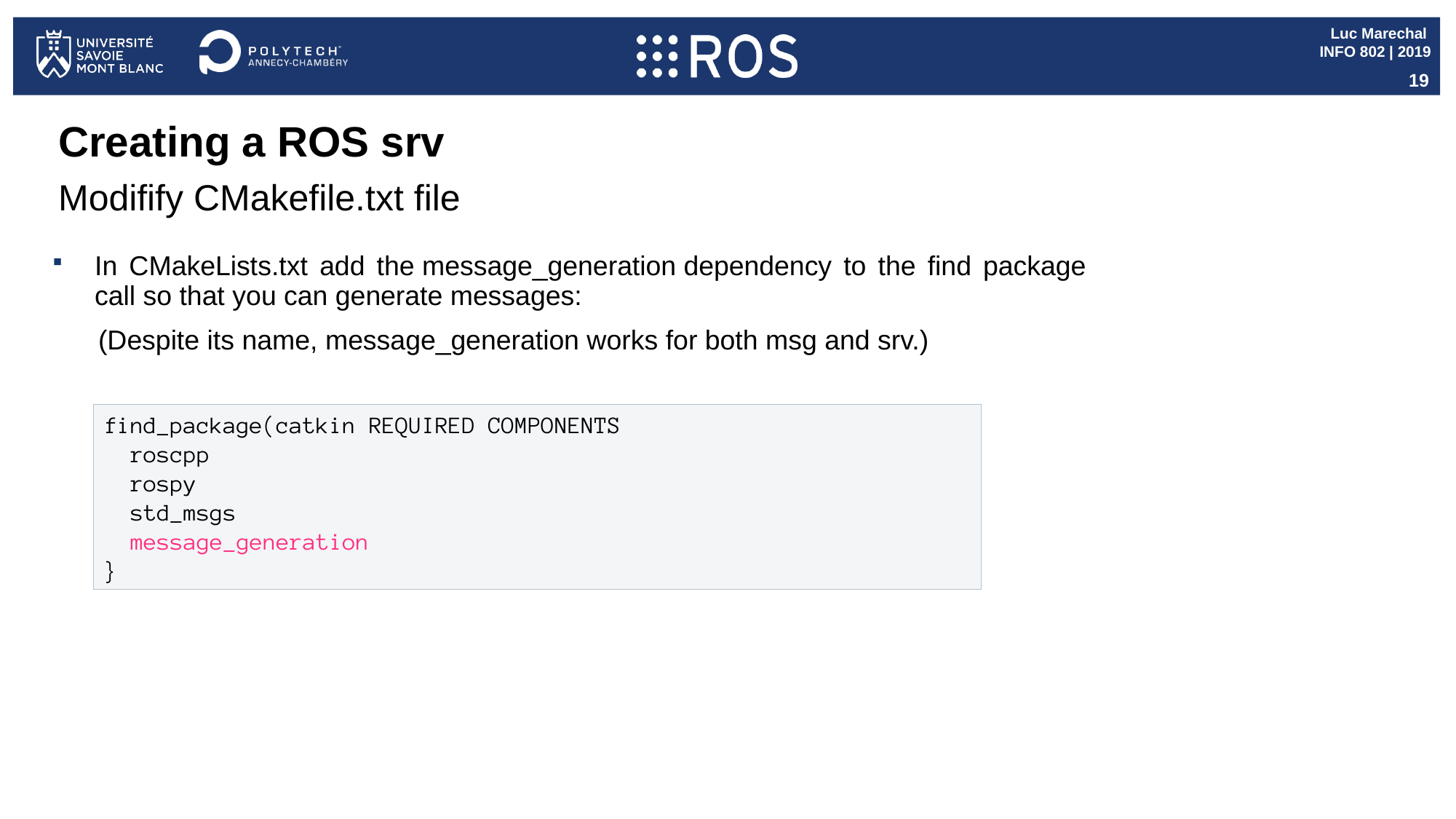

19
# Creating a ROS srv
Modifify CMakefile.txt file
In CMakeLists.txt add the message_generation dependency to the find package call so that you can generate messages:
      (Despite its name, message_generation works for both msg and srv.)
find_package(catkin REQUIRED COMPONENTS
  roscpp
  rospy
  std_msgs
  message_generation
}